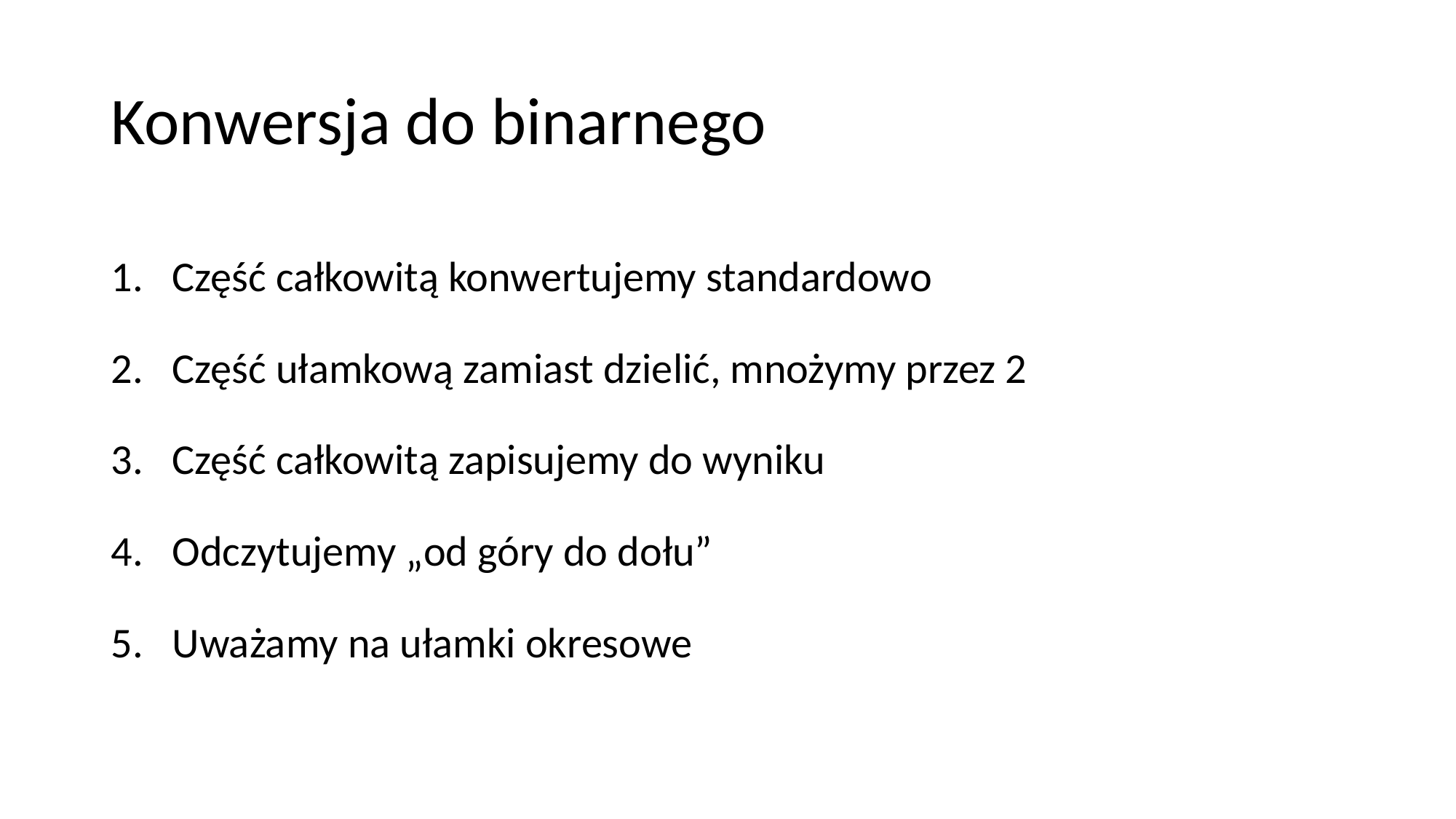

# Konwersja do binarnego
Część całkowitą konwertujemy standardowo
Część ułamkową zamiast dzielić, mnożymy przez 2
Część całkowitą zapisujemy do wyniku
Odczytujemy „od góry do dołu”
Uważamy na ułamki okresowe